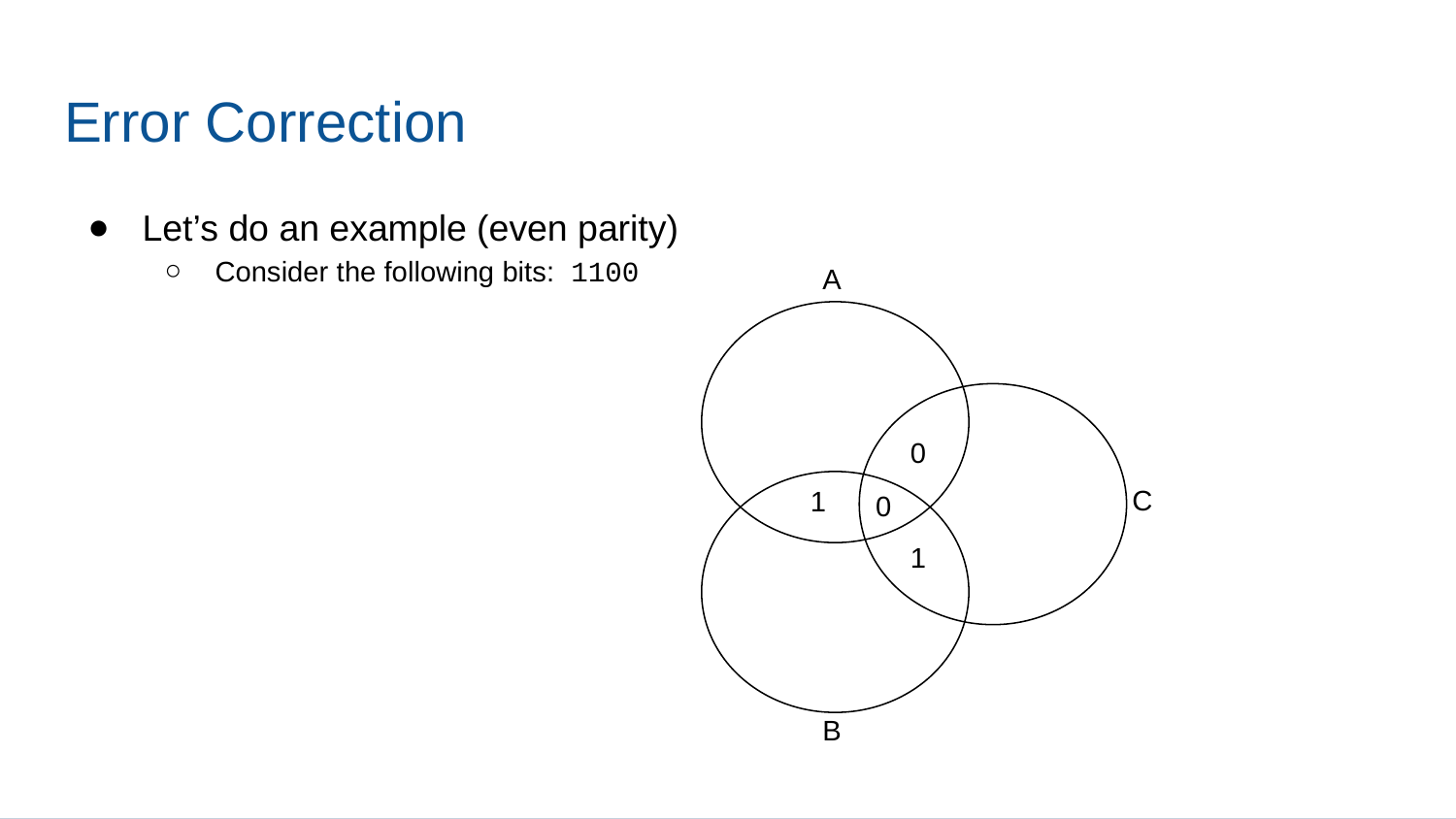

# Error Correction
Let’s do an example (even parity)
Consider the following bits:  1100
A

0
C
1

0
1
B